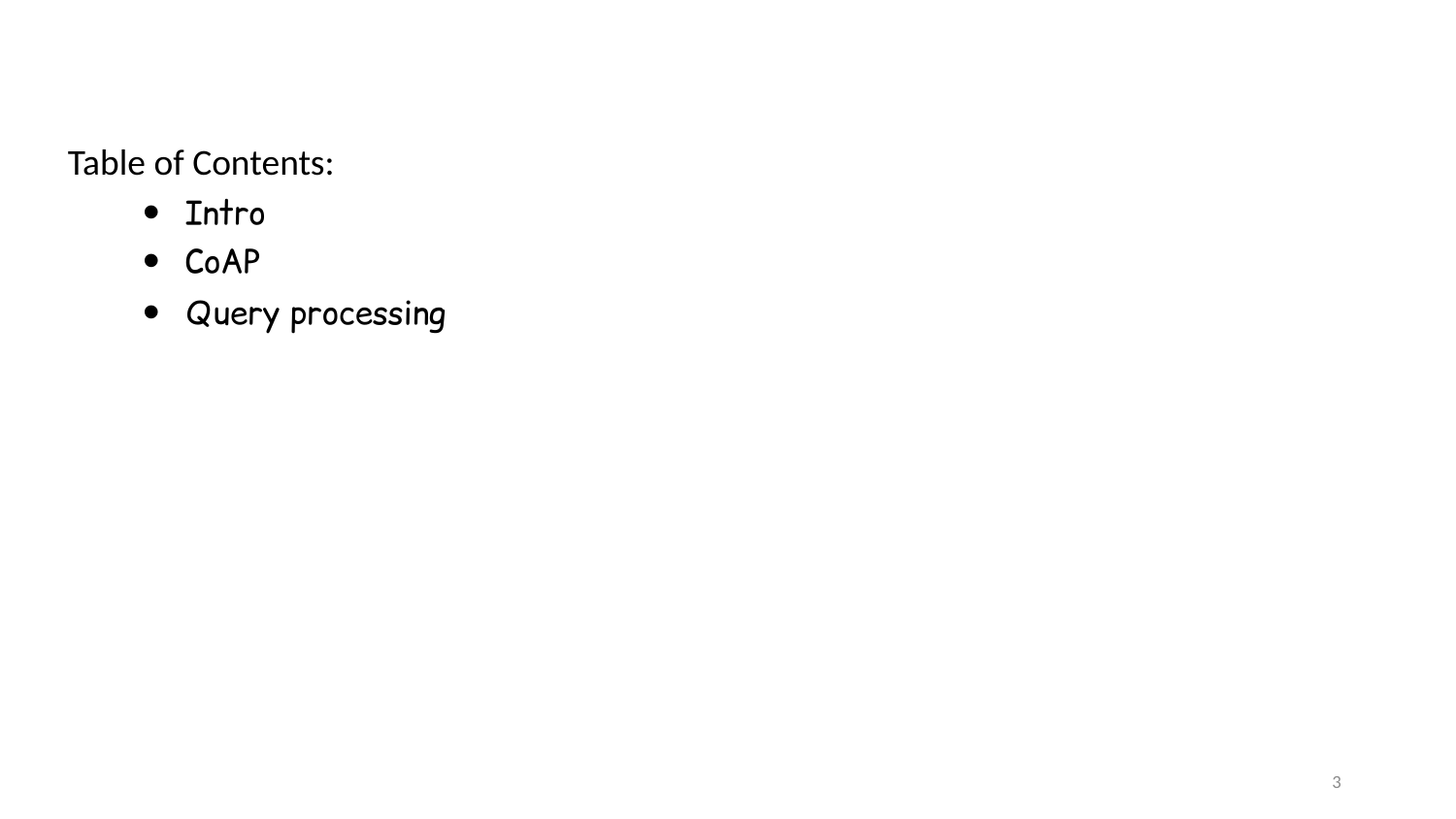

Table of Contents:
Intro
CoAP
Query processing
3